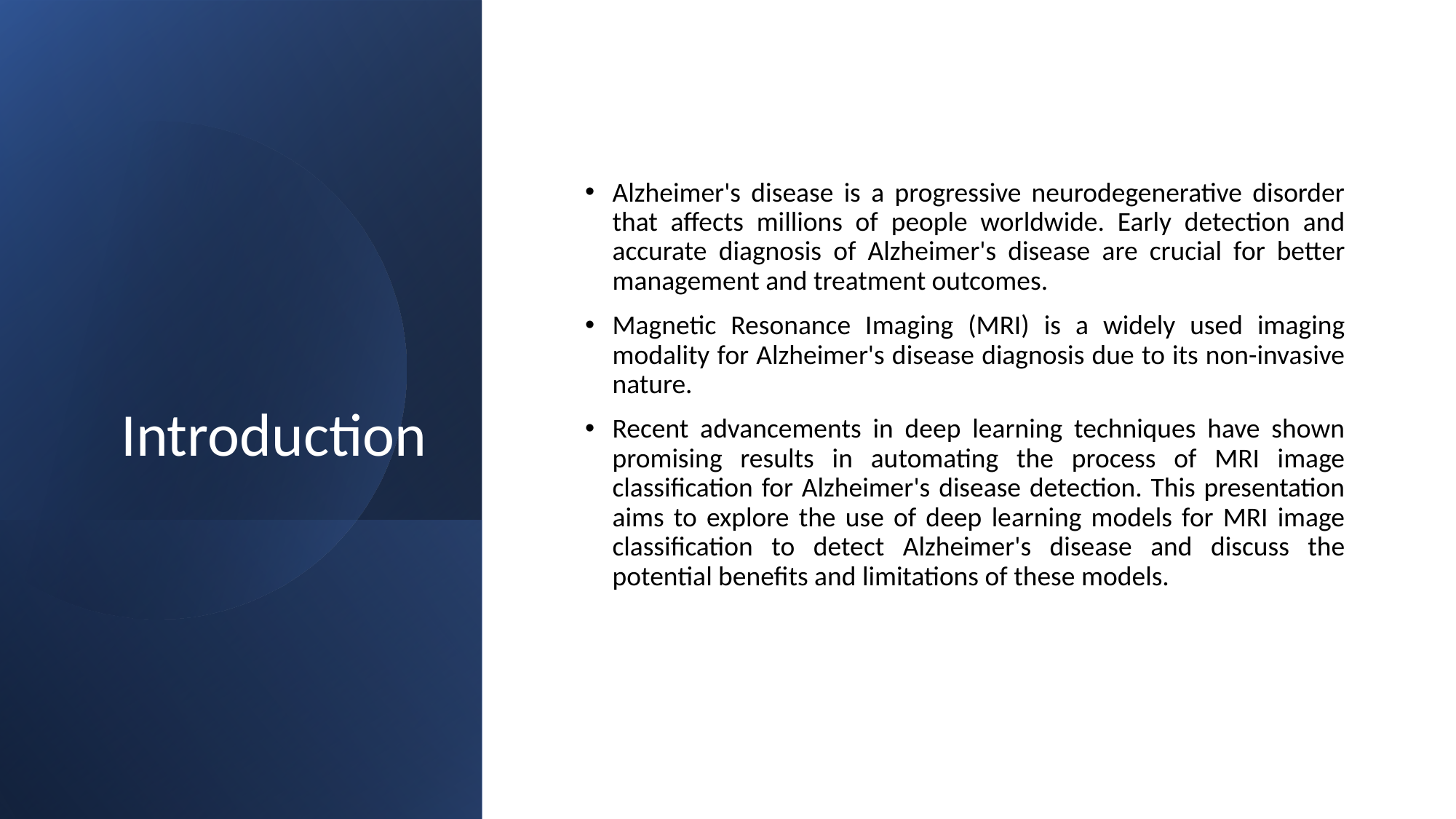

# Introduction
Alzheimer's disease is a progressive neurodegenerative disorder that affects millions of people worldwide. Early detection and accurate diagnosis of Alzheimer's disease are crucial for better management and treatment outcomes.
Magnetic Resonance Imaging (MRI) is a widely used imaging modality for Alzheimer's disease diagnosis due to its non-invasive nature.
Recent advancements in deep learning techniques have shown promising results in automating the process of MRI image classification for Alzheimer's disease detection. This presentation aims to explore the use of deep learning models for MRI image classification to detect Alzheimer's disease and discuss the potential benefits and limitations of these models.